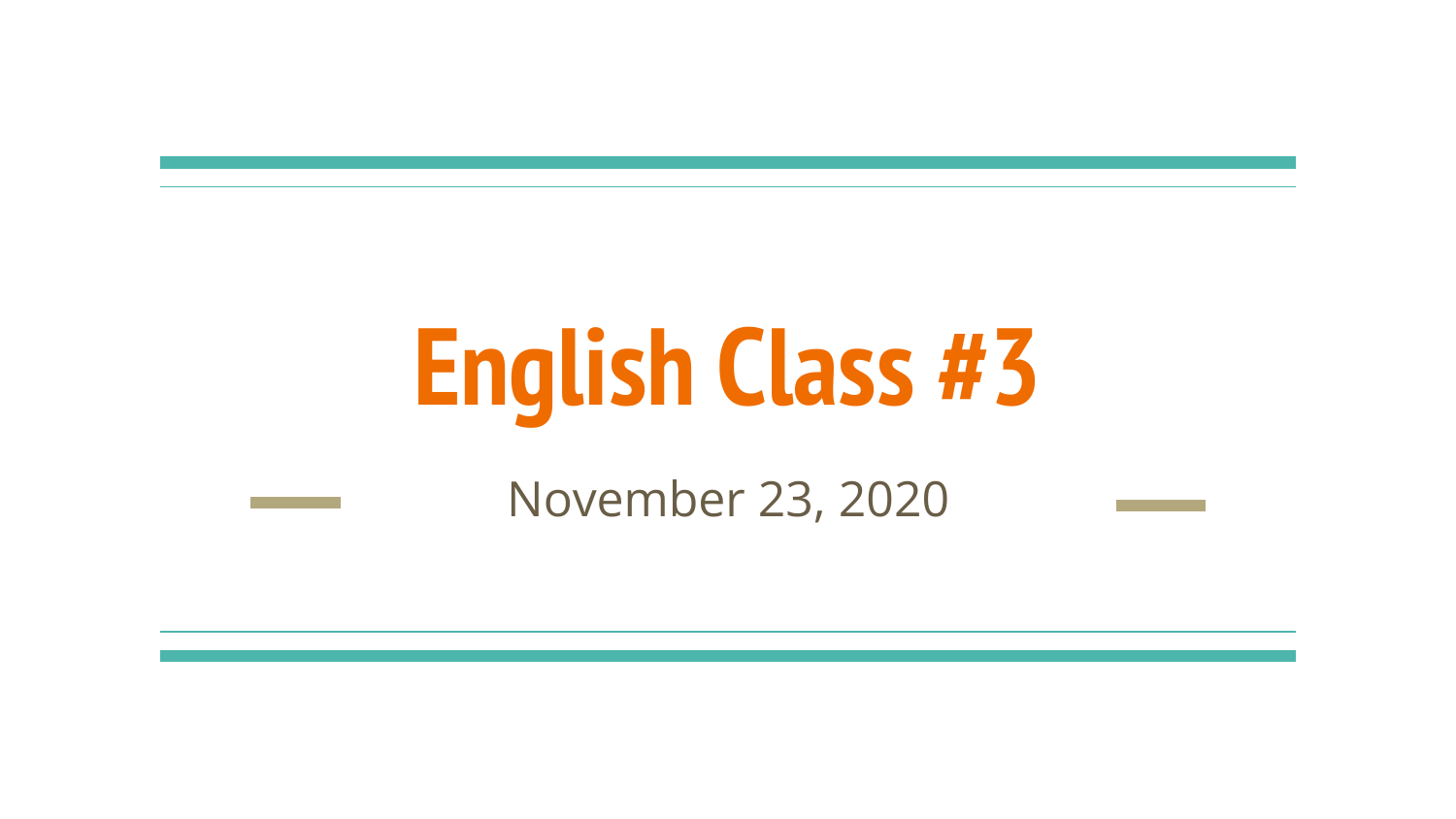

# English Class #3
November 23, 2020